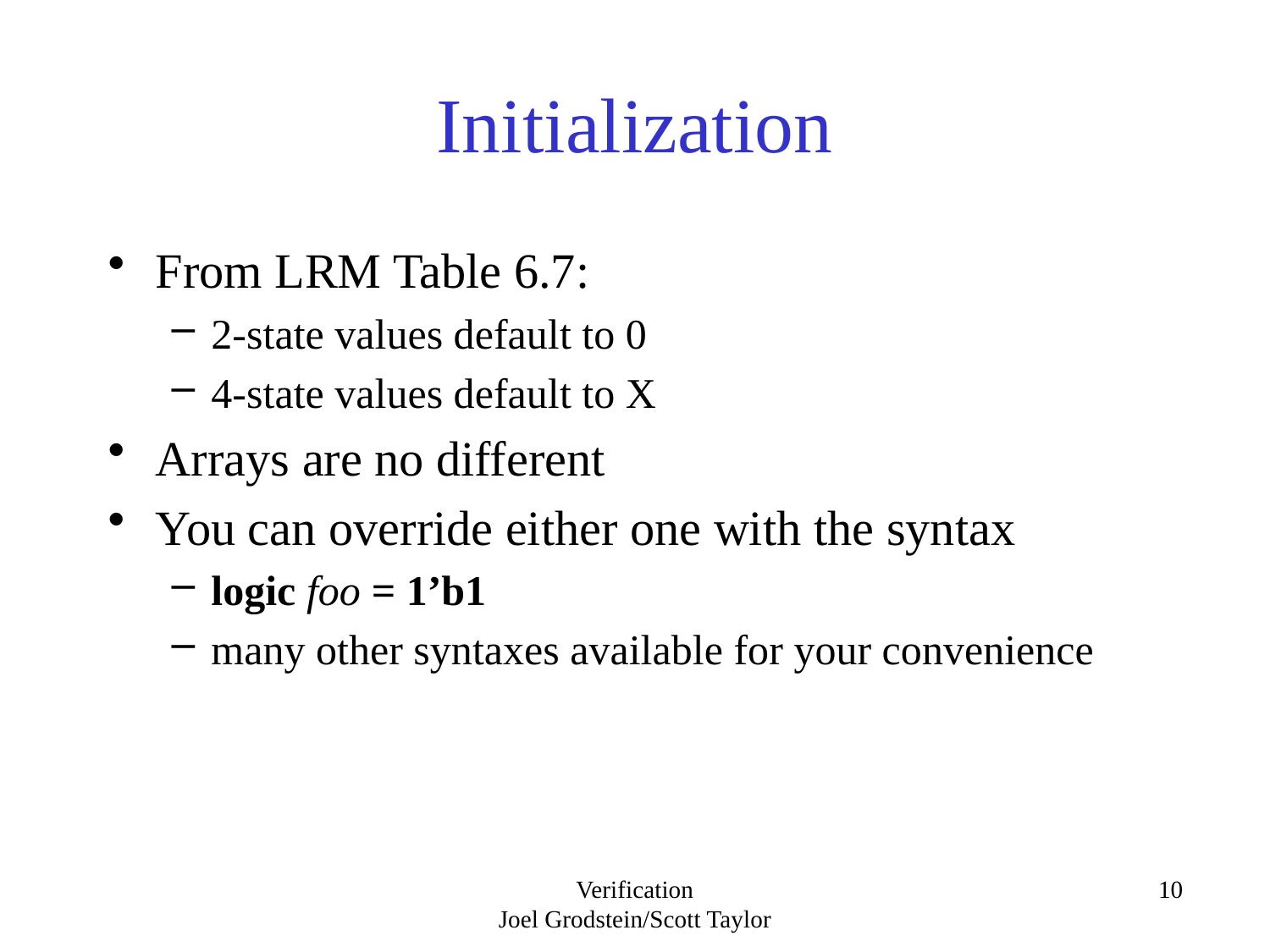

# Initialization
From LRM Table 6.7:
2-state values default to 0
4-state values default to X
Arrays are no different
You can override either one with the syntax
logic foo = 1’b1
many other syntaxes available for your convenience
Verification
Joel Grodstein/Scott Taylor